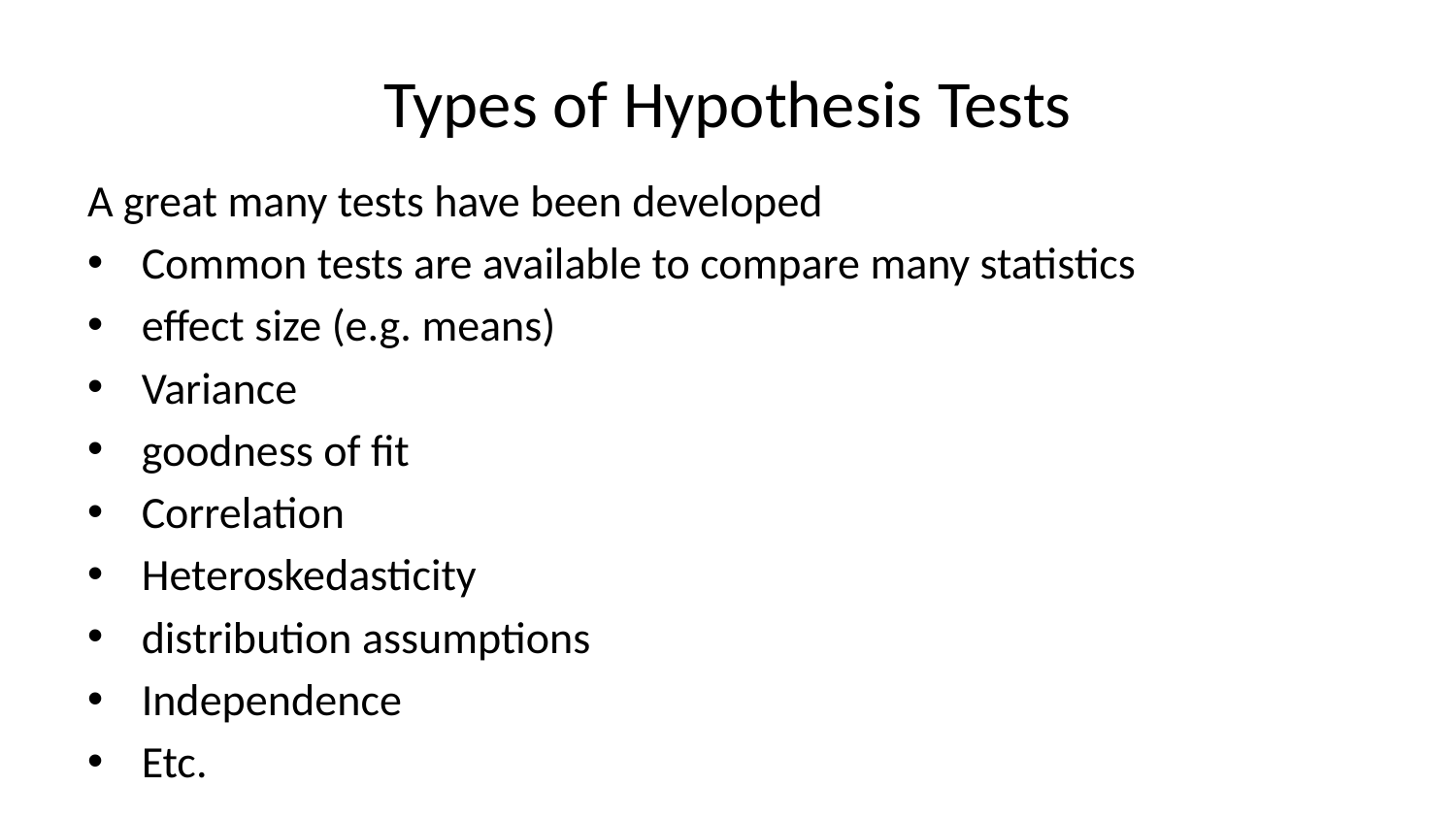

# Types of Hypothesis Tests
A great many tests have been developed
Common tests are available to compare many statistics
effect size (e.g. means)
Variance
goodness of fit
Correlation
Heteroskedasticity
distribution assumptions
Independence
Etc.